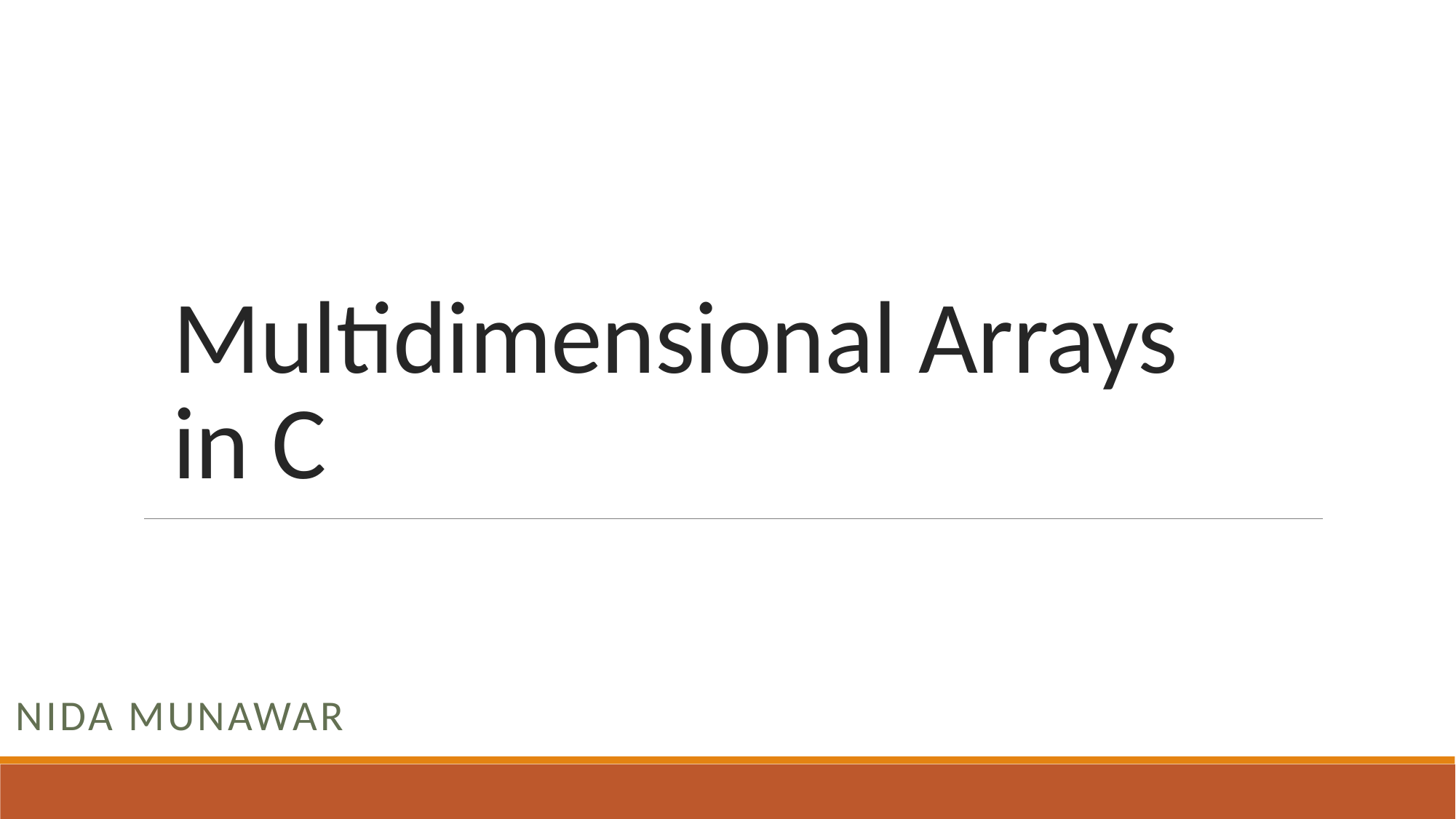

# Multidimensional Arrays in C
By nida munawar